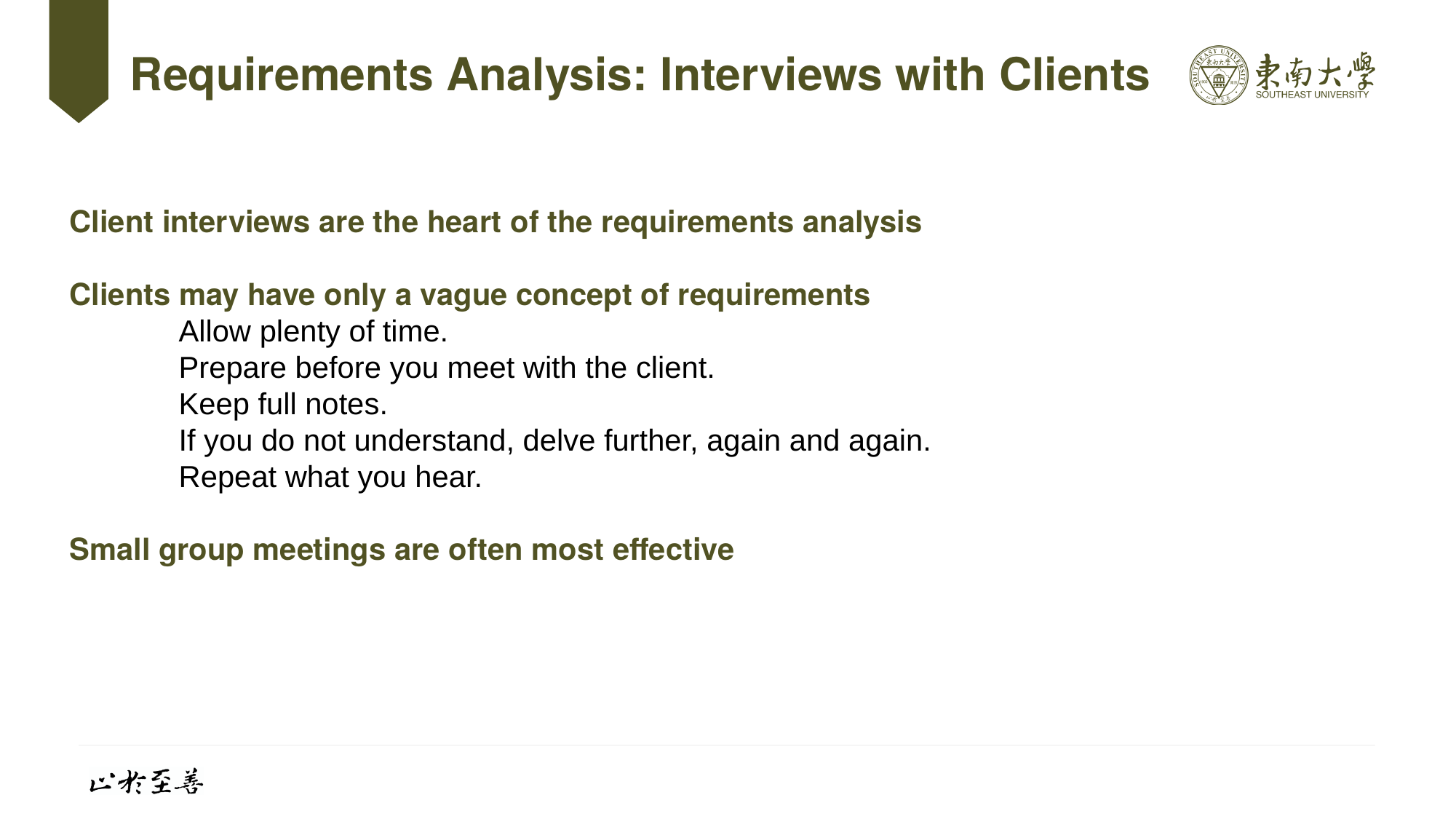

# Requirements Analysis: Interviews with Clients
Client interviews are the heart of the requirements analysis

Clients may have only a vague concept of requirements
	Allow plenty of time.
	Prepare before you meet with the client.
	Keep full notes.
	If you do not understand, delve further, again and again.
	Repeat what you hear.

Small group meetings are often most effective
17